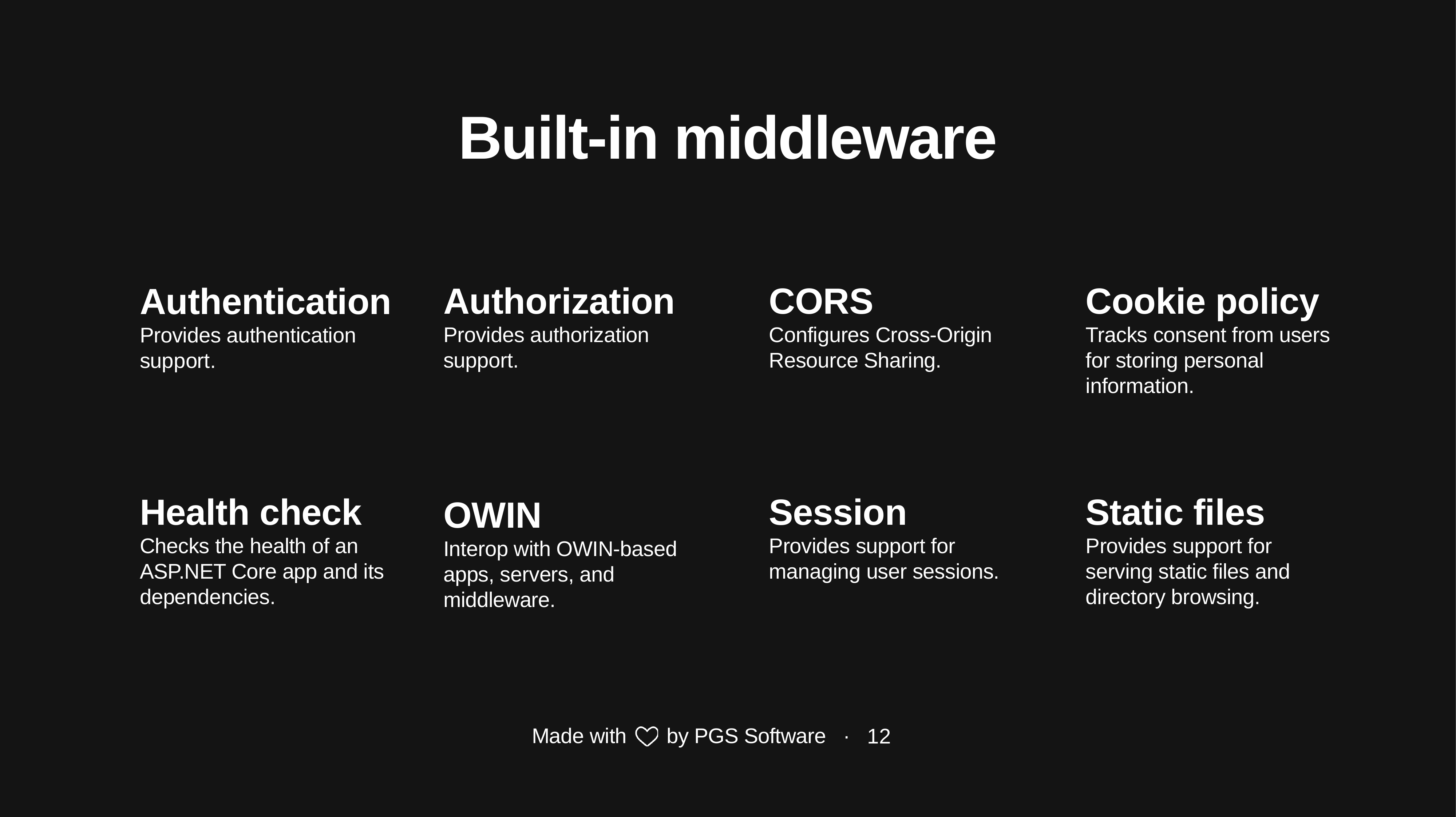

# Built-in middleware
Authorization
Provides authorization support.
CORS
Configures Cross-Origin Resource Sharing.
Cookie policy
Tracks consent from users for storing personal information.
Authentication
Provides authentication support.

Health check
Checks the health of an ASP.NET Core app and its dependencies.
Session
Provides support for managing user sessions.
Static files
Provides support for serving static files and directory browsing.
OWIN
Interop with OWIN-based apps, servers, and middleware.

12